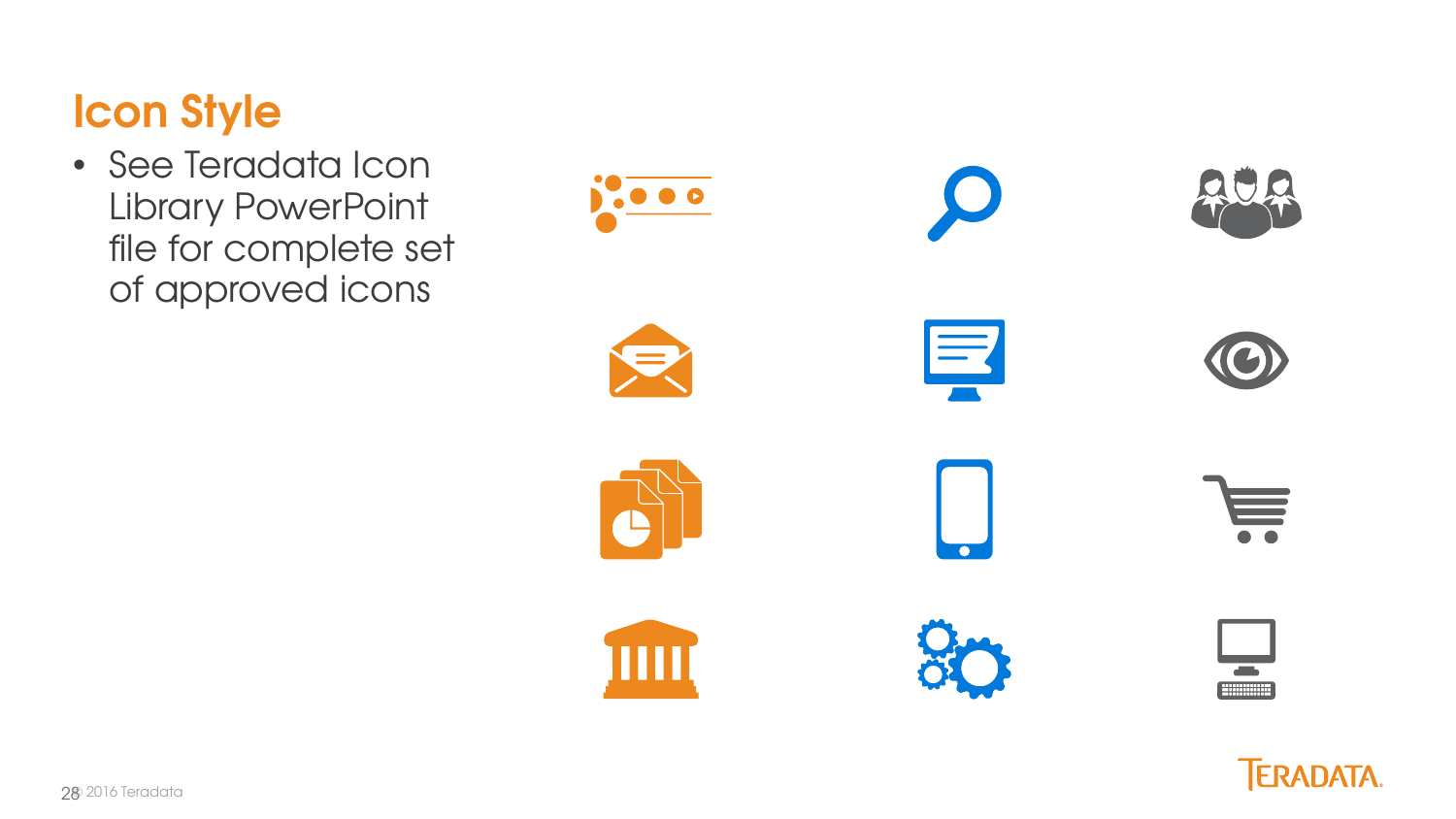

# Icon Style
See Teradata Icon Library PowerPoint file for complete set of approved icons

© 2016 Teradata